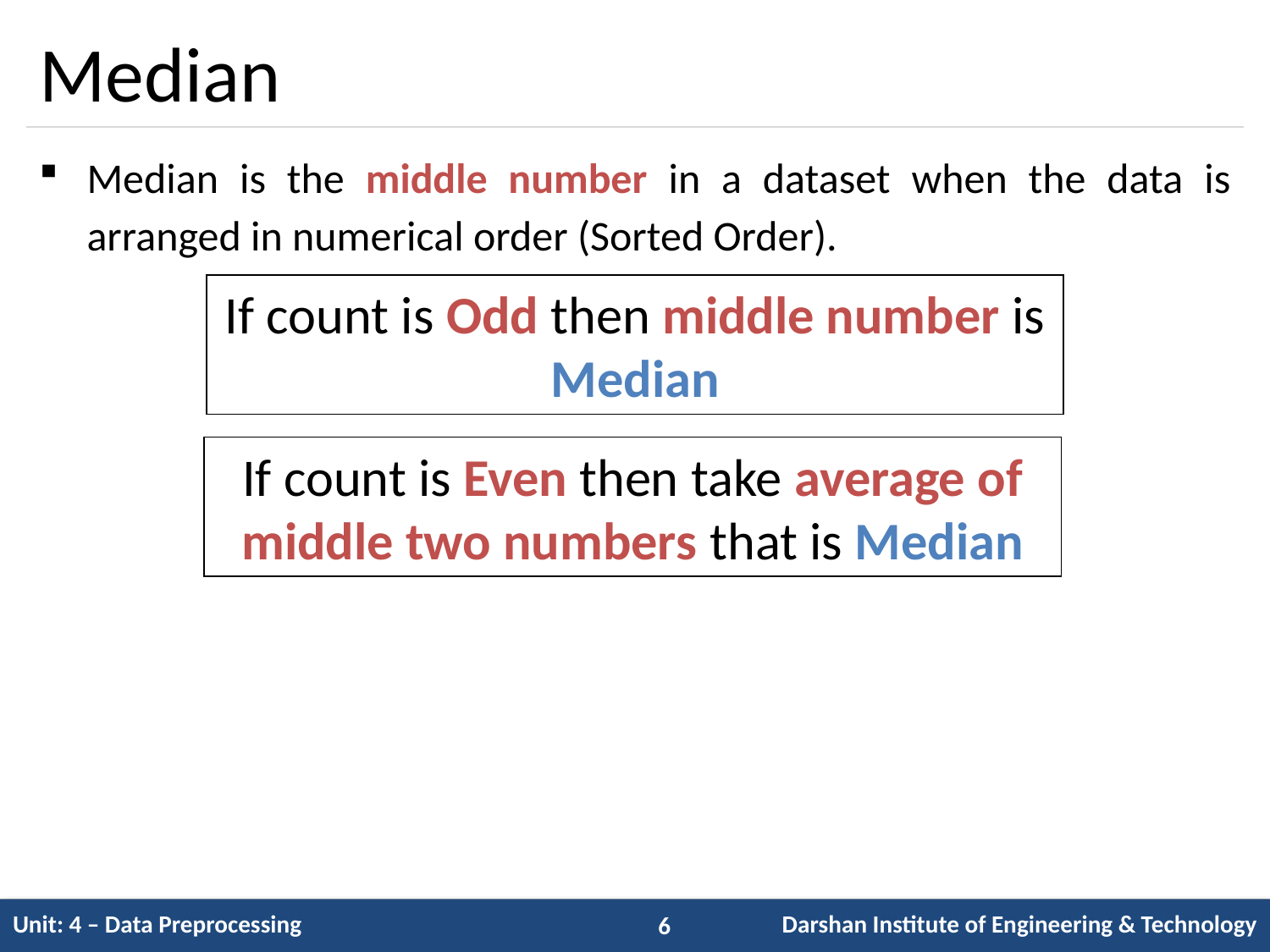

# Median
Median is the middle number in a dataset when the data is arranged in numerical order (Sorted Order).

If count is Odd then middle number is Median
If count is Even then take average of middle two numbers that is Median